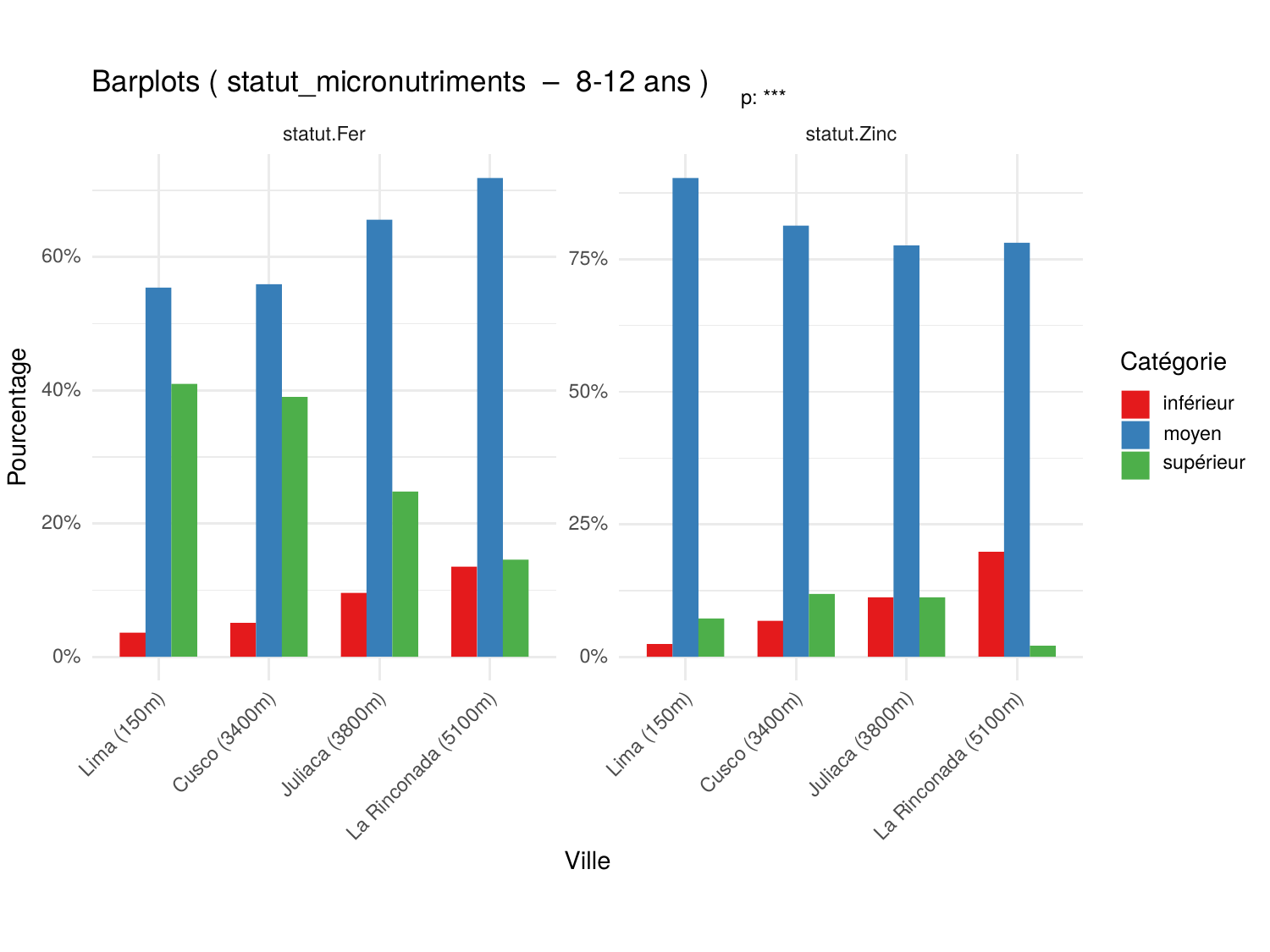

p: ***

Barplots ( statut_micronutriments  –  8-12 ans )
p: ***
statut.Fer
statut.Zinc

60%
75%

Catégorie
40%

50%

inférieur

Pourcentage

moyen

supérieur

20%
25%

0%
0%

Lima (150m)
Lima (150m)
Cusco (3400m)
Cusco (3400m)
Juliaca (3800m)
Juliaca (3800m)
La Rinconada (5100m)
La Rinconada (5100m)
Ville